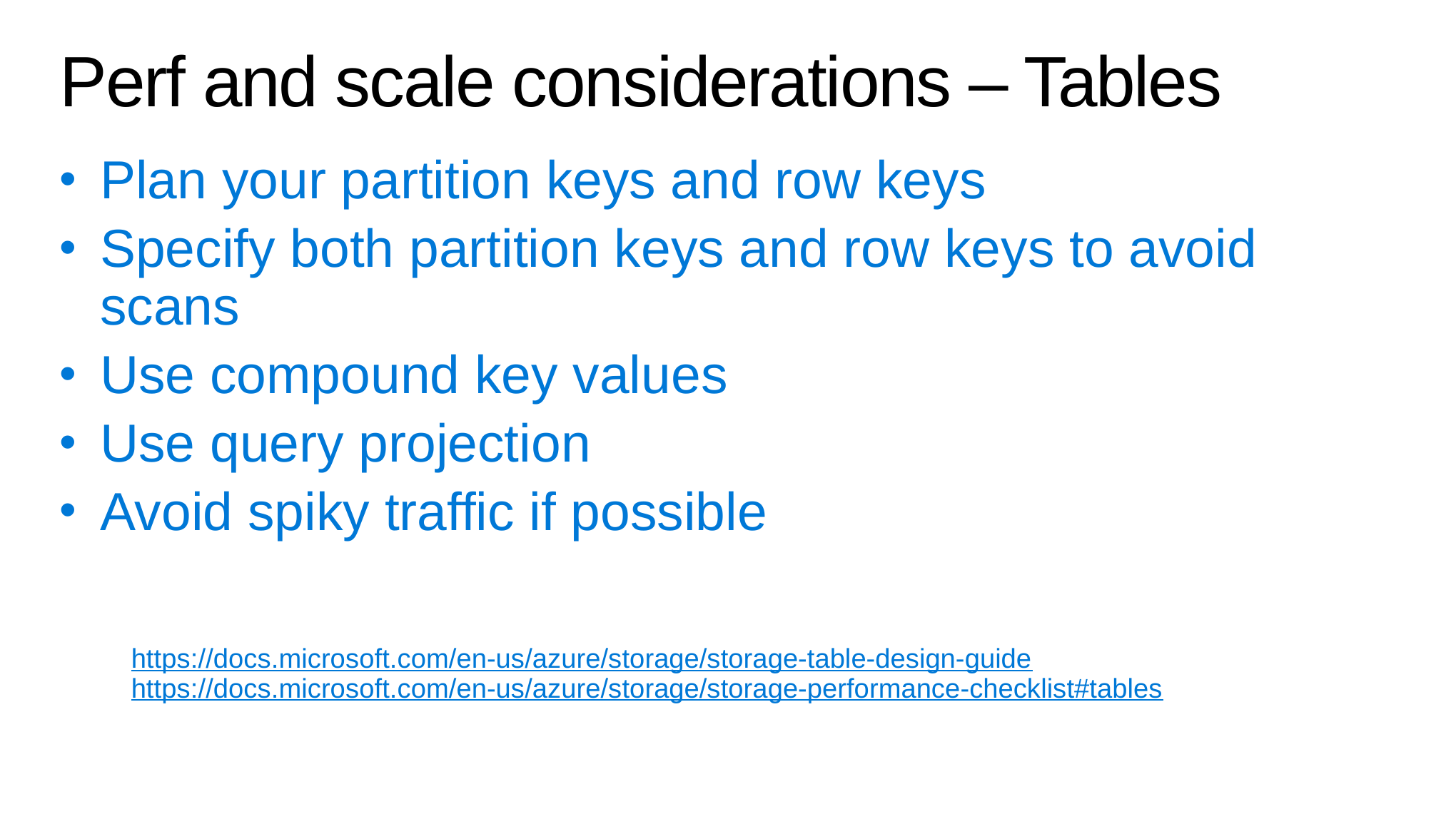

# Perf and scale considerations – Tables
Plan your partition keys and row keys
Specify both partition keys and row keys to avoid scans
Use compound key values
Use query projection
Avoid spiky traffic if possible
https://docs.microsoft.com/en-us/azure/storage/storage-table-design-guide https://docs.microsoft.com/en-us/azure/storage/storage-performance-checklist#tables